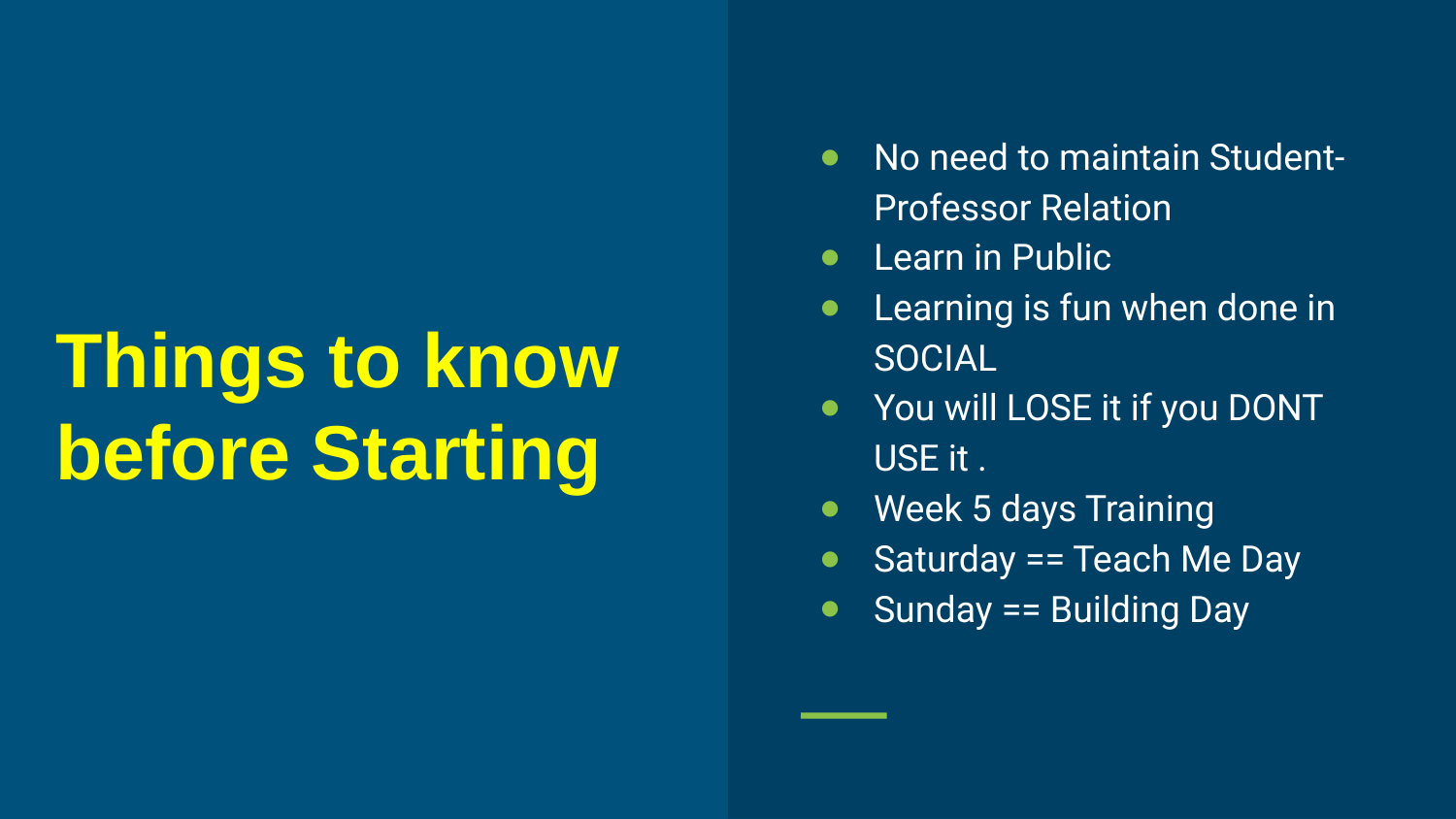

No need to maintain Student-Professor Relation
Learn in Public
Learning is fun when done in SOCIAL
You will LOSE it if you DONT USE it .
Week 5 days Training
Saturday == Teach Me Day
Sunday == Building Day
Things to know before Starting